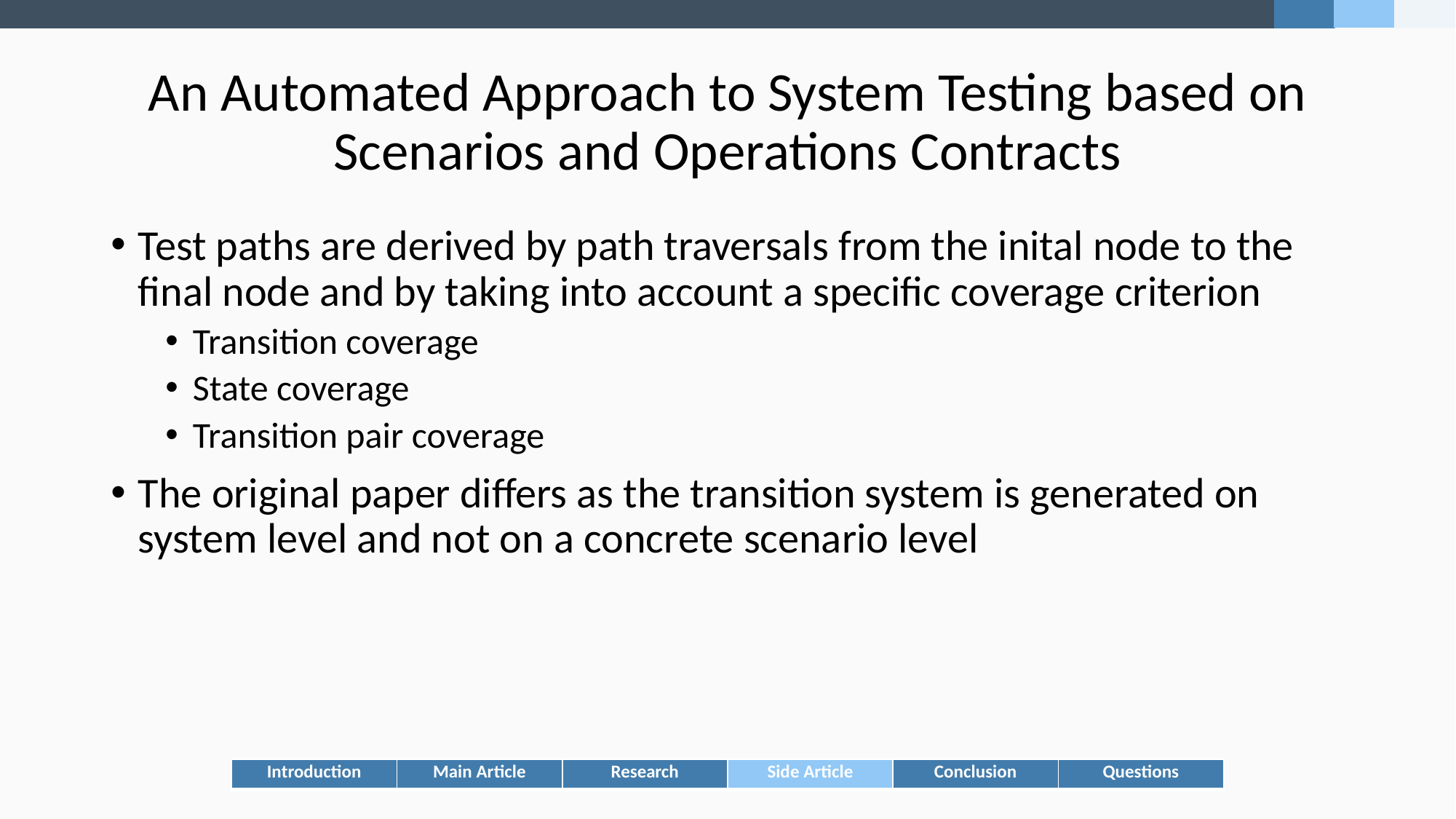

# An Automated Approach to System Testing based on Scenarios and Operations Contracts
Test paths are derived by path traversals from the inital node to the final node and by taking into account a specific coverage criterion
Transition coverage
State coverage
Transition pair coverage
The original paper differs as the transition system is generated on system level and not on a concrete scenario level
| Introduction | Main Article | Research | Side Article | Conclusion | Questions |
| --- | --- | --- | --- | --- | --- |